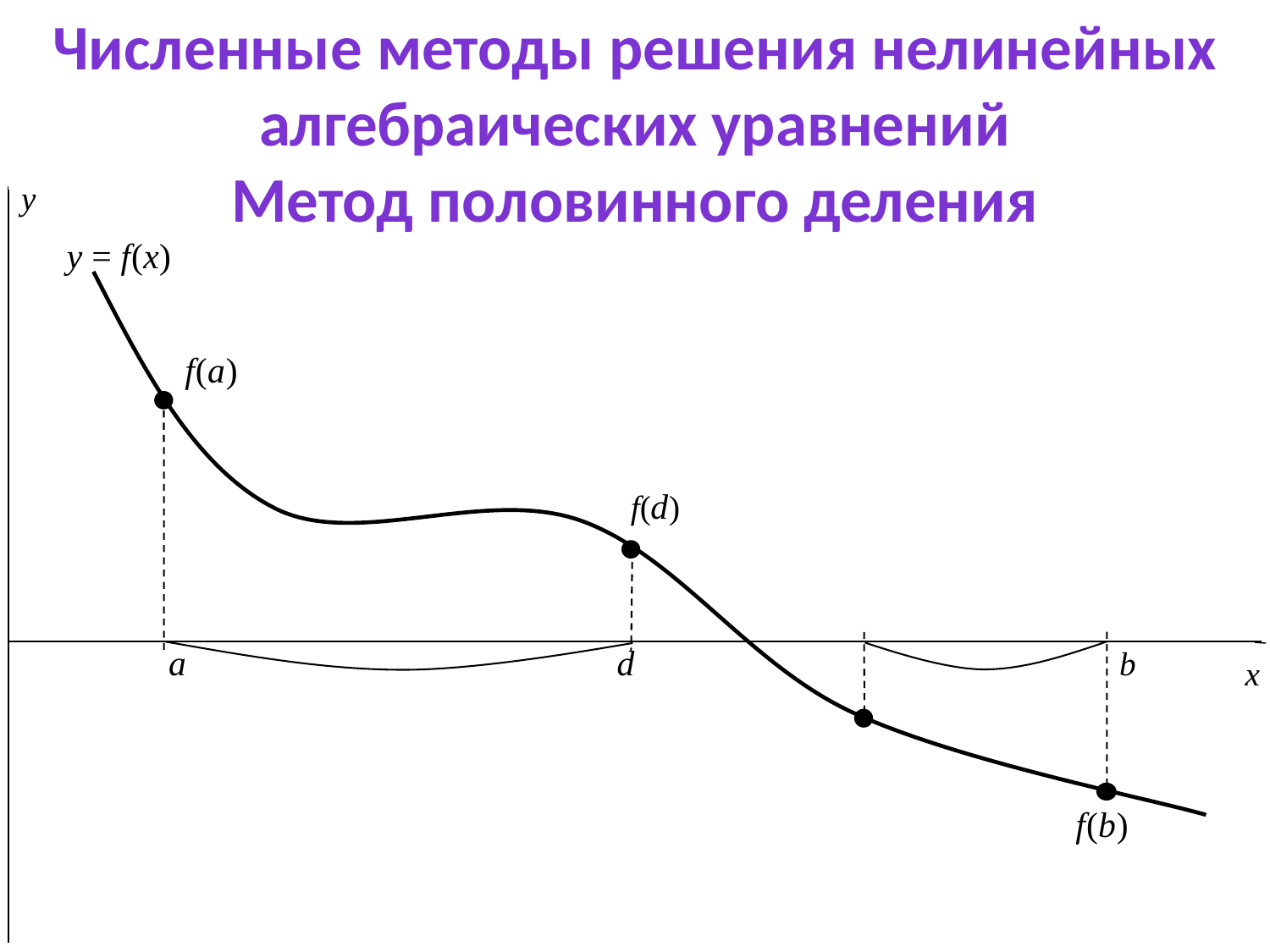

Численные методы решения нелинейных алгебраических уравнений
Метод половинного деления

### Chart

| Category |  |
|---|---|